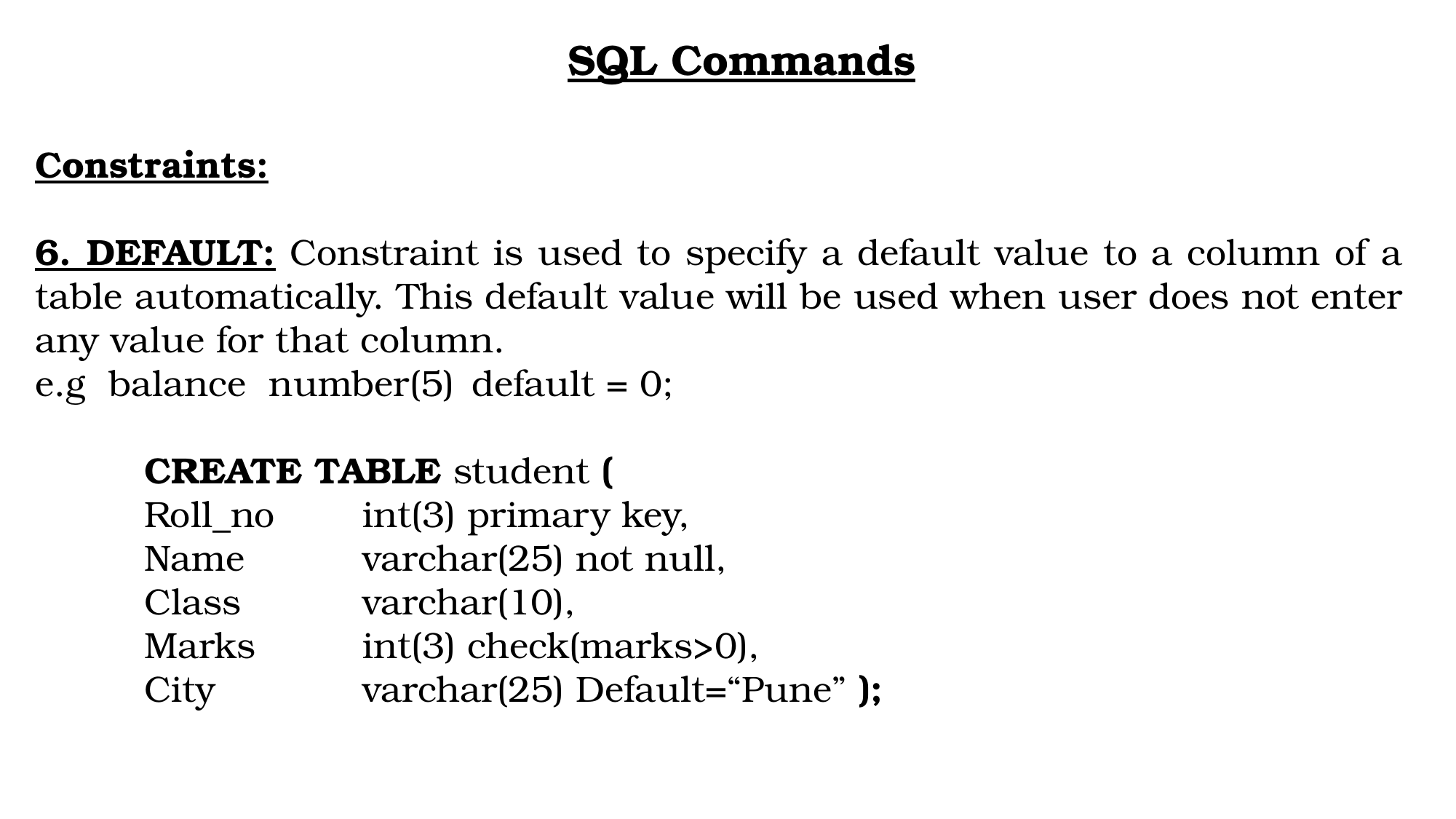

SQL Commands
Constraints:

6. DEFAULT: Constraint is used to specify a default value to a column of a table automatically. This default value will be used when user does not enter any value for that column.
e.g  balance  number(5)	default = 0;

	CREATE TABLE student (
	Roll_no	int(3) primary key,
	Name		varchar(25) not null,
	Class		varchar(10),
	Marks	int(3) check(marks>0),
	City		varchar(25) Default=“Pune” );